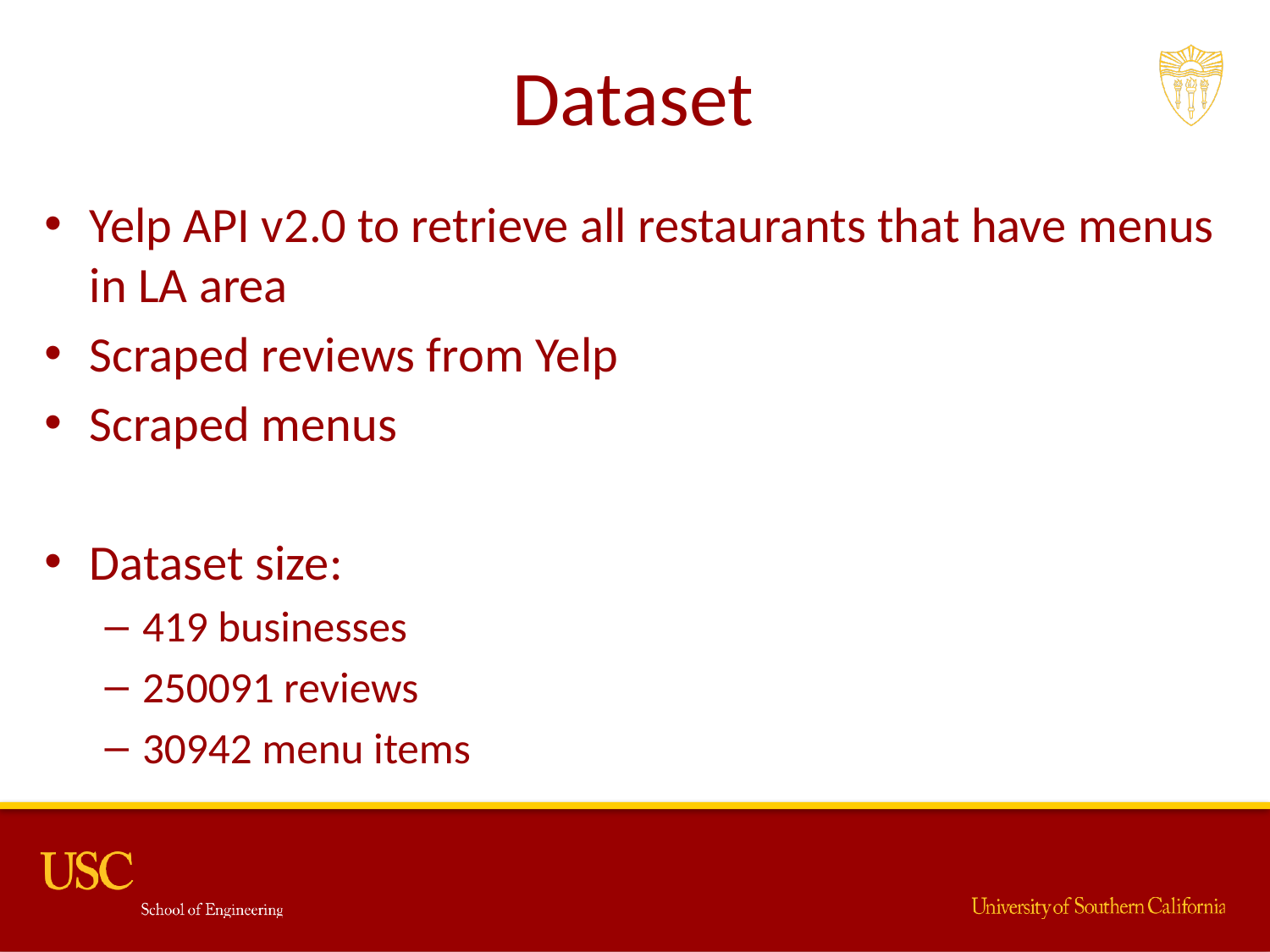

# Dataset
Yelp API v2.0 to retrieve all restaurants that have menus in LA area
Scraped reviews from Yelp
Scraped menus

Dataset size:
419 businesses
250091 reviews
30942 menu items